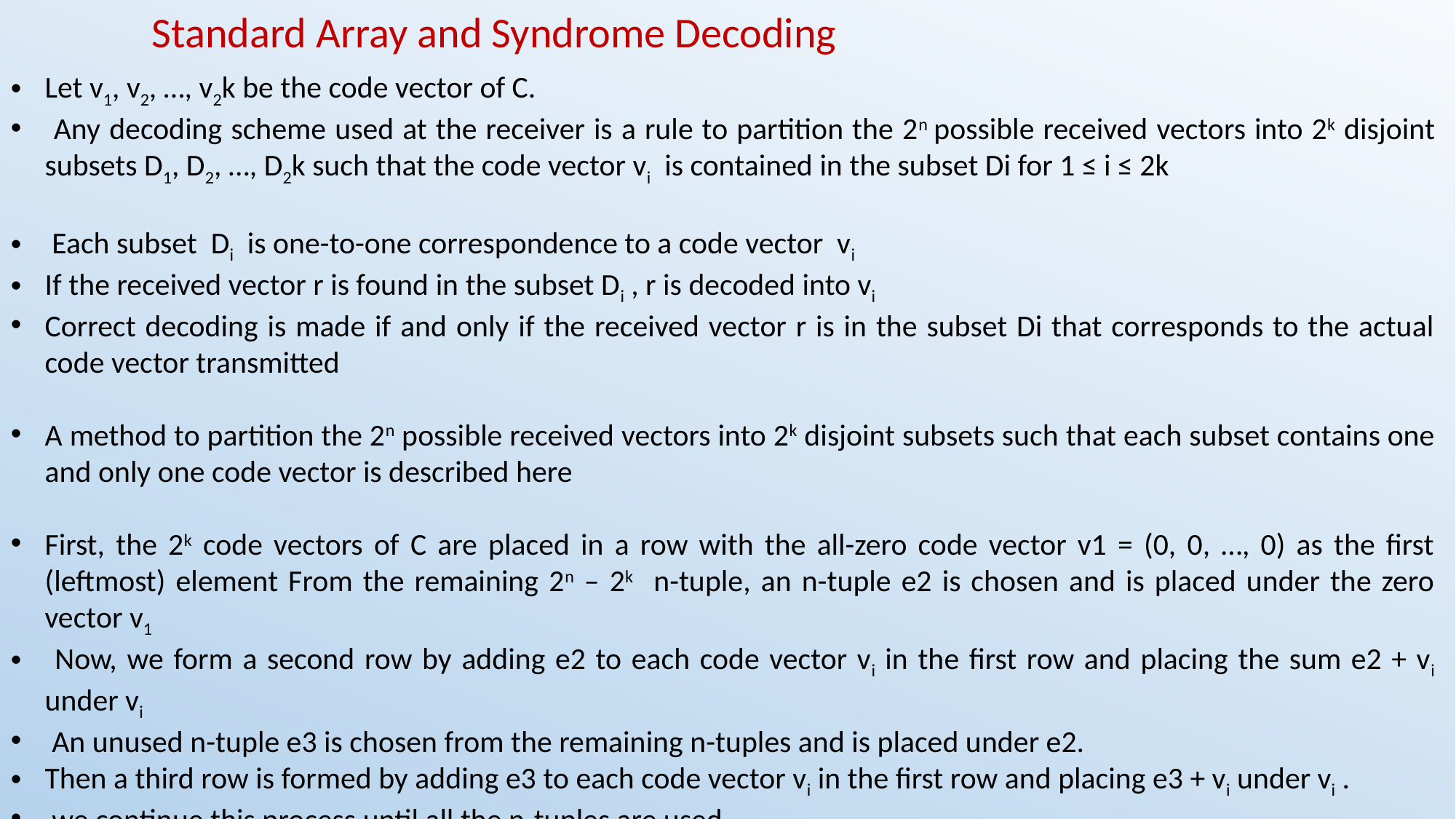

Standard Array and Syndrome Decoding
Let v1, v2, …, v2k be the code vector of C.
 Any decoding scheme used at the receiver is a rule to partition the 2n possible received vectors into 2k disjoint subsets D1, D2, …, D2k such that the code vector vi  is contained in the subset Di for 1 ≤ i ≤ 2k

 Each subset  Di  is one-to-one correspondence to a code vector  vi
If the received vector r is found in the subset Di , r is decoded into vi
Correct decoding is made if and only if the received vector r is in the subset Di that corresponds to the actual code vector transmitted

A method to partition the 2n possible received vectors into 2k disjoint subsets such that each subset contains one and only one code vector is described here

First, the 2k code vectors of C are placed in a row with the all-zero code vector v1 = (0, 0, …, 0) as the first (leftmost) element From the remaining 2n – 2k  n-tuple, an n-tuple e2 is chosen and is placed under the zero vector v1
 Now, we form a second row by adding e2 to each code vector vi in the first row and placing the sum e2 + vi under vi
 An unused n-tuple e3 is chosen from the remaining n-tuples and is placed under e2.
Then a third row is formed by adding e3 to each code vector vi in the first row and placing e3 + vi under vi .
 we continue this process until all the n-tuples are used.